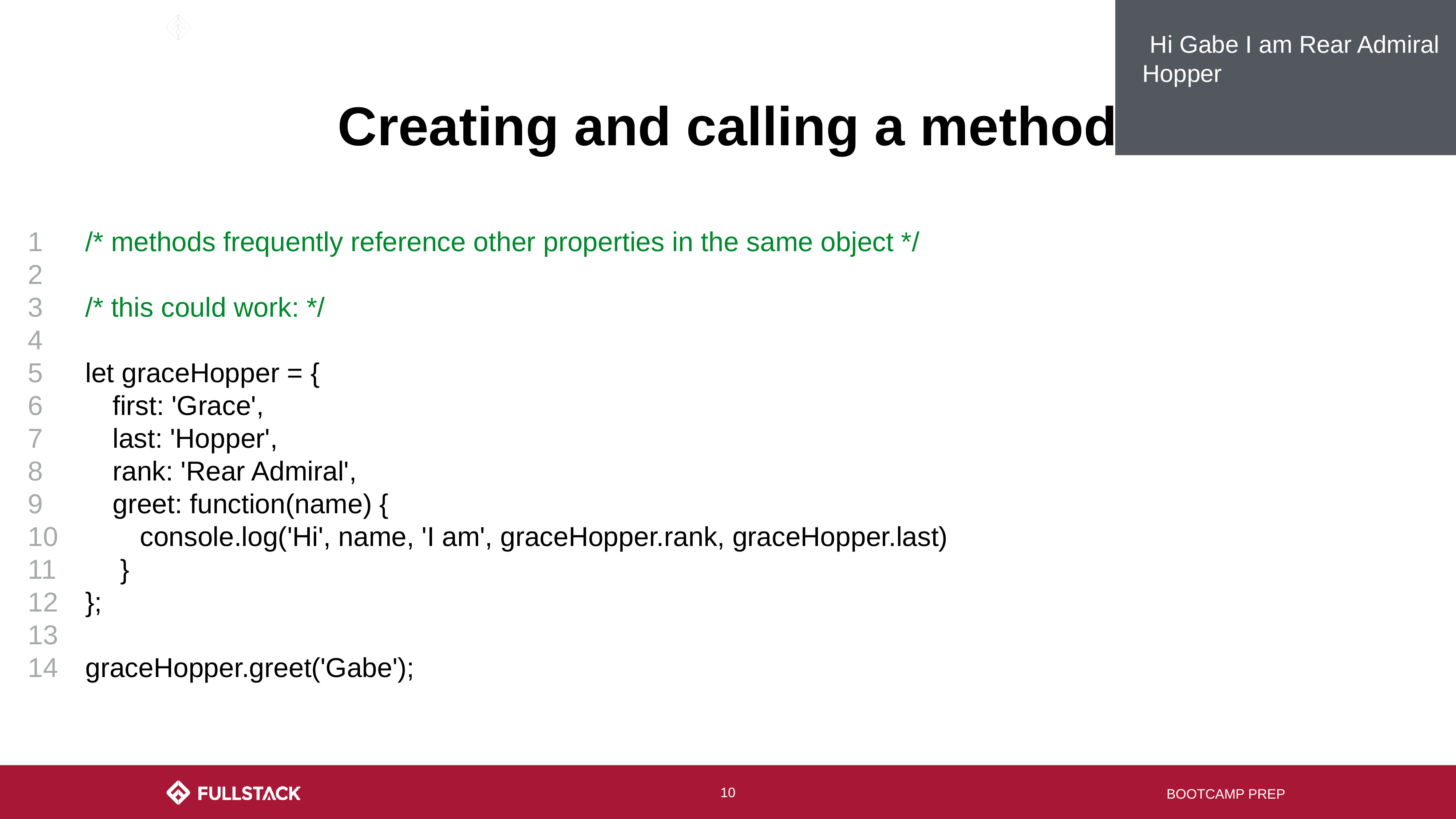

Hi Gabe I am Rear Admiral   Hopper
# Creating and calling a method
1
2
3
4
5
6
7
8
9
10
11
12
13
14

/* methods frequently reference other properties in the same object */

/* this could work: */
let graceHopper = {
first: 'Grace',
last: 'Hopper',
rank: 'Rear Admiral',
greet: function(name) {
console.log('Hi', name, 'I am', graceHopper.rank, graceHopper.last)
 }
};
graceHopper.greet('Gabe');
10
BOOTCAMP PREP